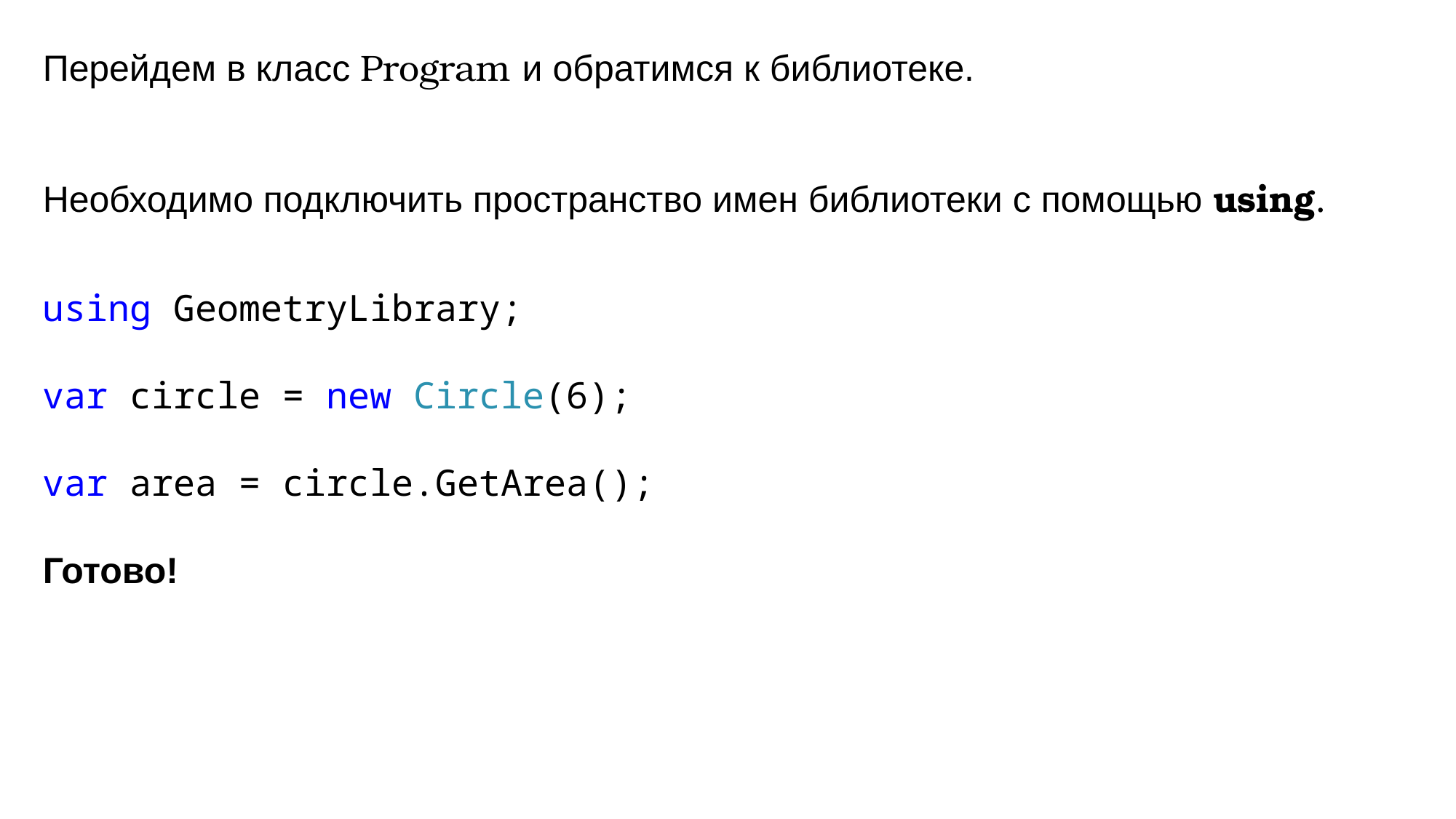

Перейдем в класс Program и обратимся к библиотеке.

Необходимо подключить пространство имен библиотеки с помощью using.

using GeometryLibrary;

var circle = new Circle(6);

var area = circle.GetArea();

Готово!